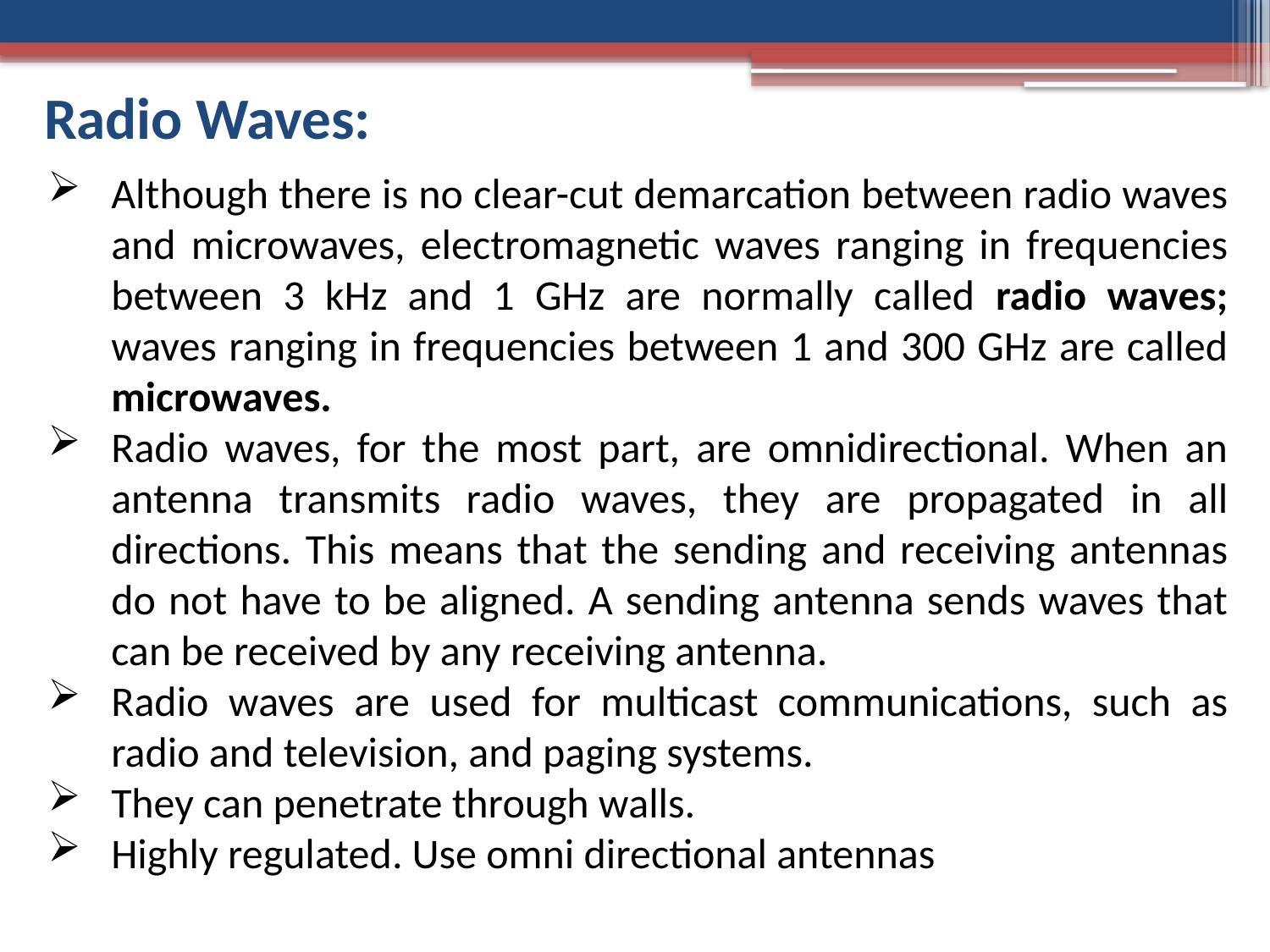

# Radio Waves:
Although there is no clear-cut demarcation between radio waves and microwaves, electromagnetic waves ranging in frequencies between 3 kHz and 1 GHz are normally called radio waves; waves ranging in frequencies between 1 and 300 GHz are called microwaves.
Radio waves, for the most part, are omnidirectional. When an antenna transmits radio waves, they are propagated in all directions. This means that the sending and receiving antennas do not have to be aligned. A sending antenna sends waves that can be received by any receiving antenna.
Radio waves are used for multicast communications, such as radio and television, and paging systems.
They can penetrate through walls.
Highly regulated. Use omni directional antennas